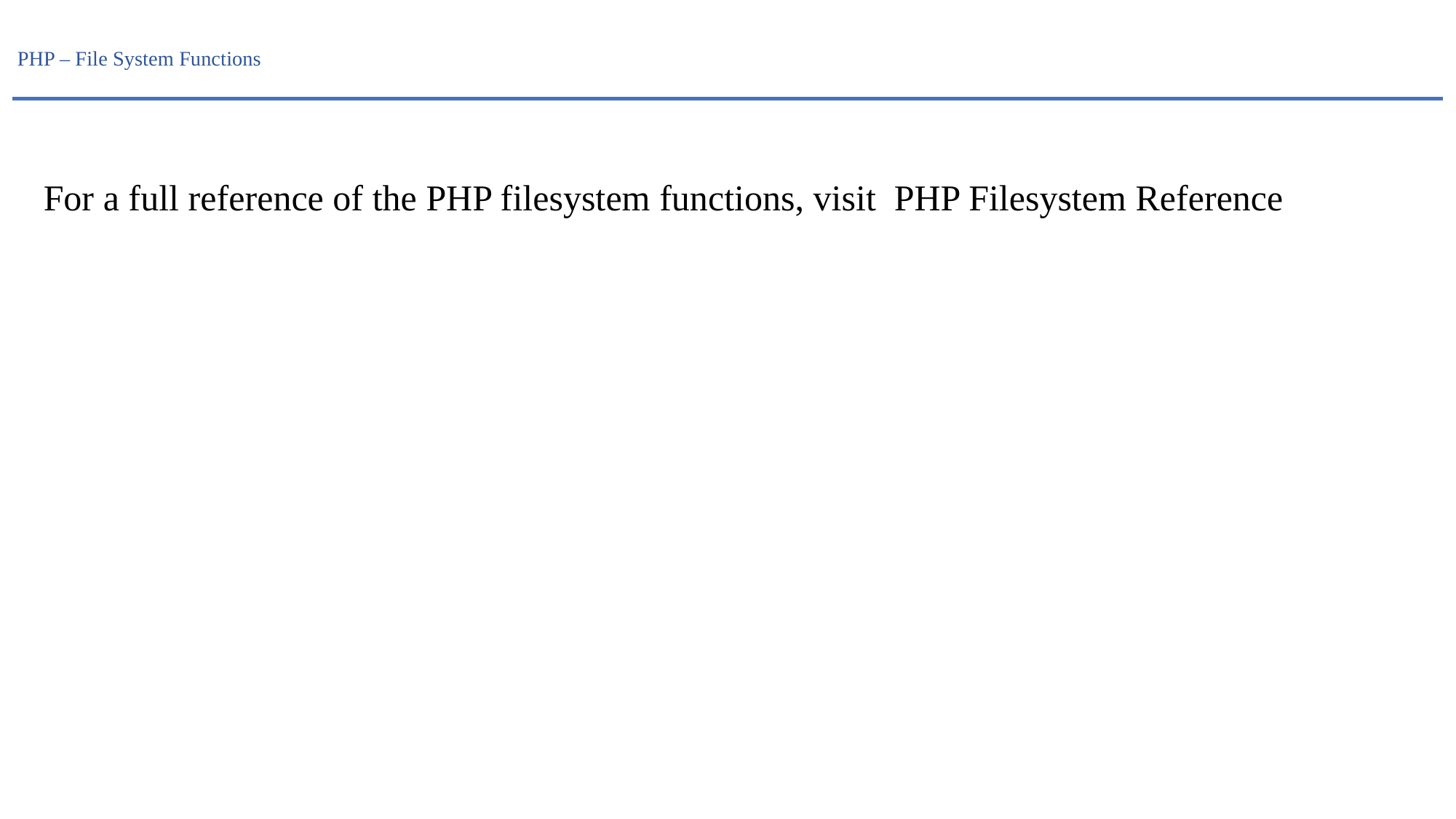

# PHP – File System Functions
For a full reference of the PHP filesystem functions, visit  PHP Filesystem Reference